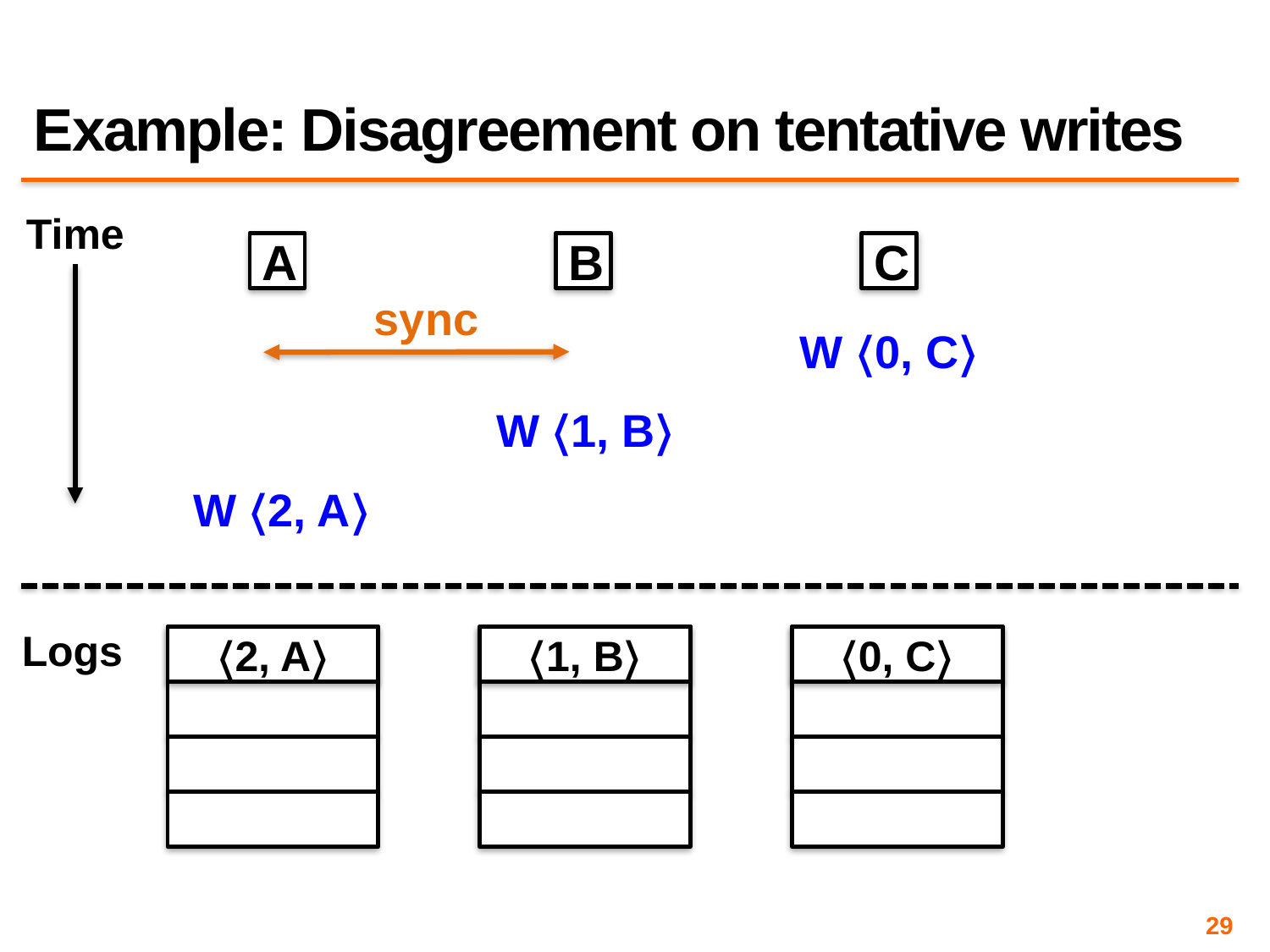

# Example: Disagreement on tentative writes
Time
A
B
C
sync
W 〈0, C〉
W 〈1, B〉
W 〈2, A〉
Logs

〈2, A〉

〈1, B〉

〈0, C〉

29
A